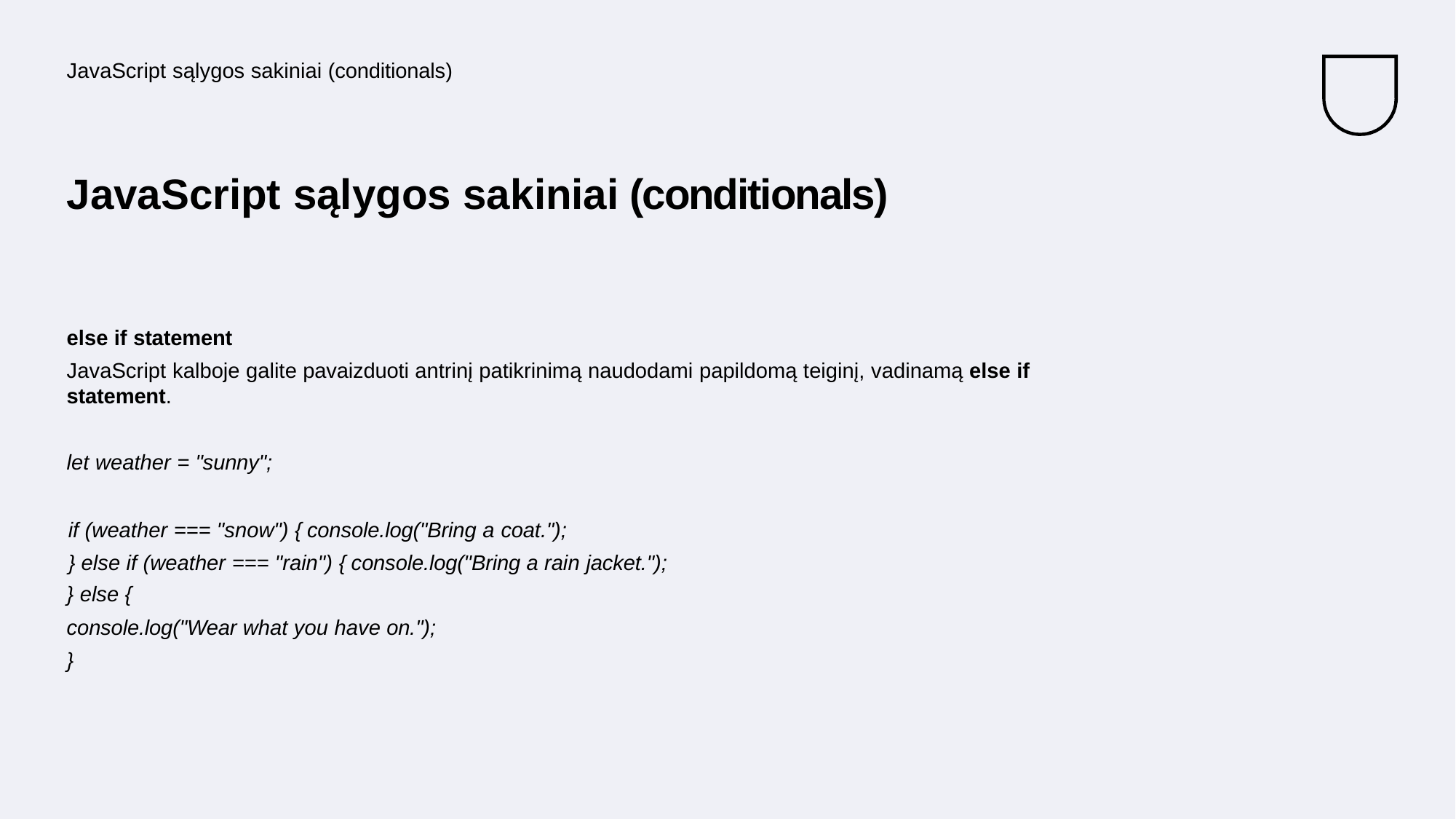

JavaScript sąlygos sakiniai (conditionals)
# JavaScript sąlygos sakiniai (conditionals)
else if statement
JavaScript kalboje galite pavaizduoti antrinį patikrinimą naudodami papildomą teiginį, vadinamą else if statement.

let weather = "sunny";

if (weather === "snow") { console.log("Bring a coat.");
} else if (weather === "rain") { console.log("Bring a rain jacket.");
} else {
console.log("Wear what you have on.");
}